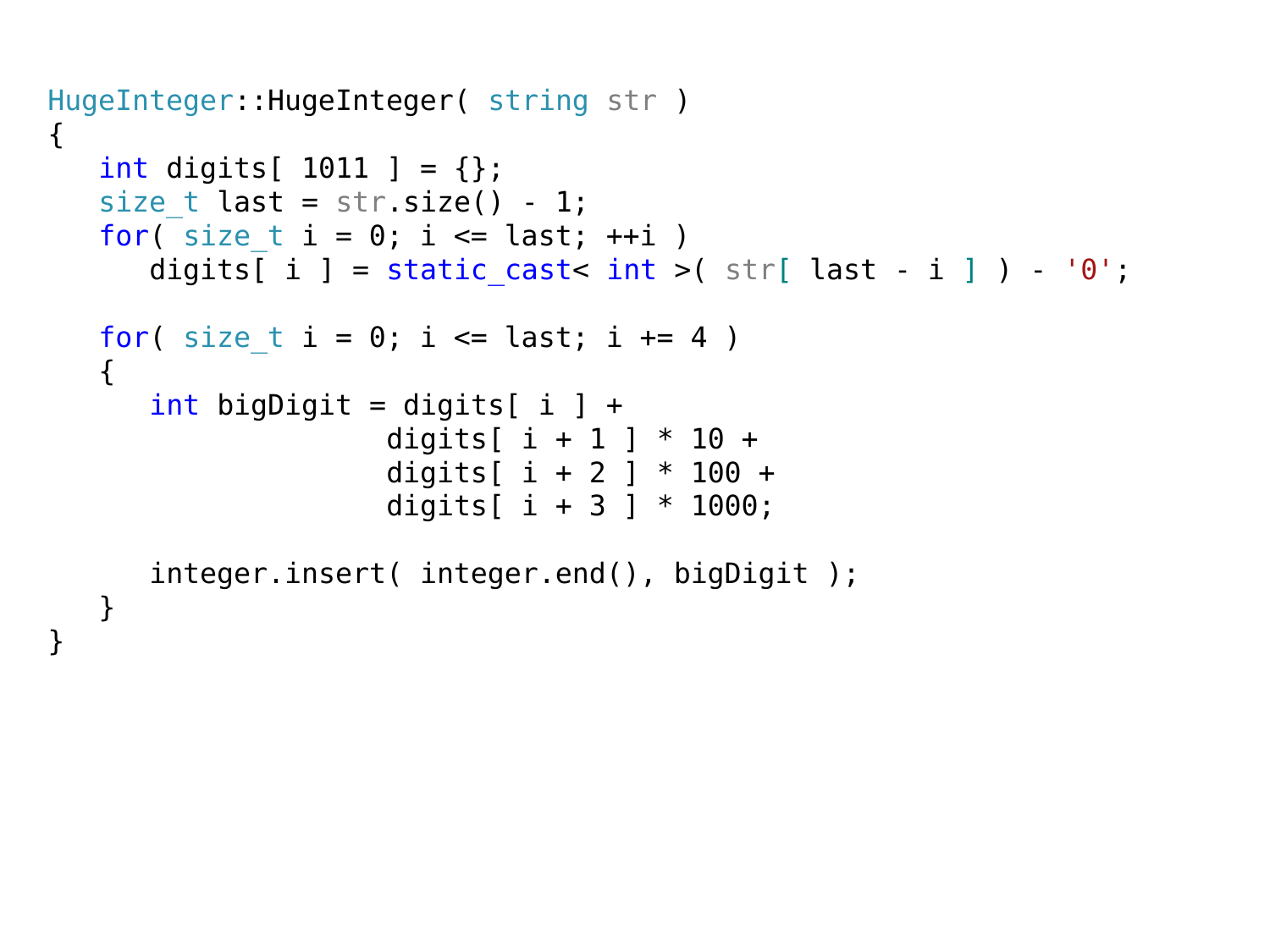

HugeInteger::HugeInteger( string str )
{
   int digits[ 1011 ] = {};
   size_t last = str.size() - 1;
   for( size_t i = 0; i <= last; ++i )
      digits[ i ] = static_cast< int >( str[ last - i ] ) - '0';

   for( size_t i = 0; i <= last; i += 4 )
   {
      int bigDigit = digits[ i ] +
                    digits[ i + 1 ] * 10 +
                    digits[ i + 2 ] * 100 +
                    digits[ i + 3 ] * 1000;

      integer.insert( integer.end(), bigDigit );
   }
}